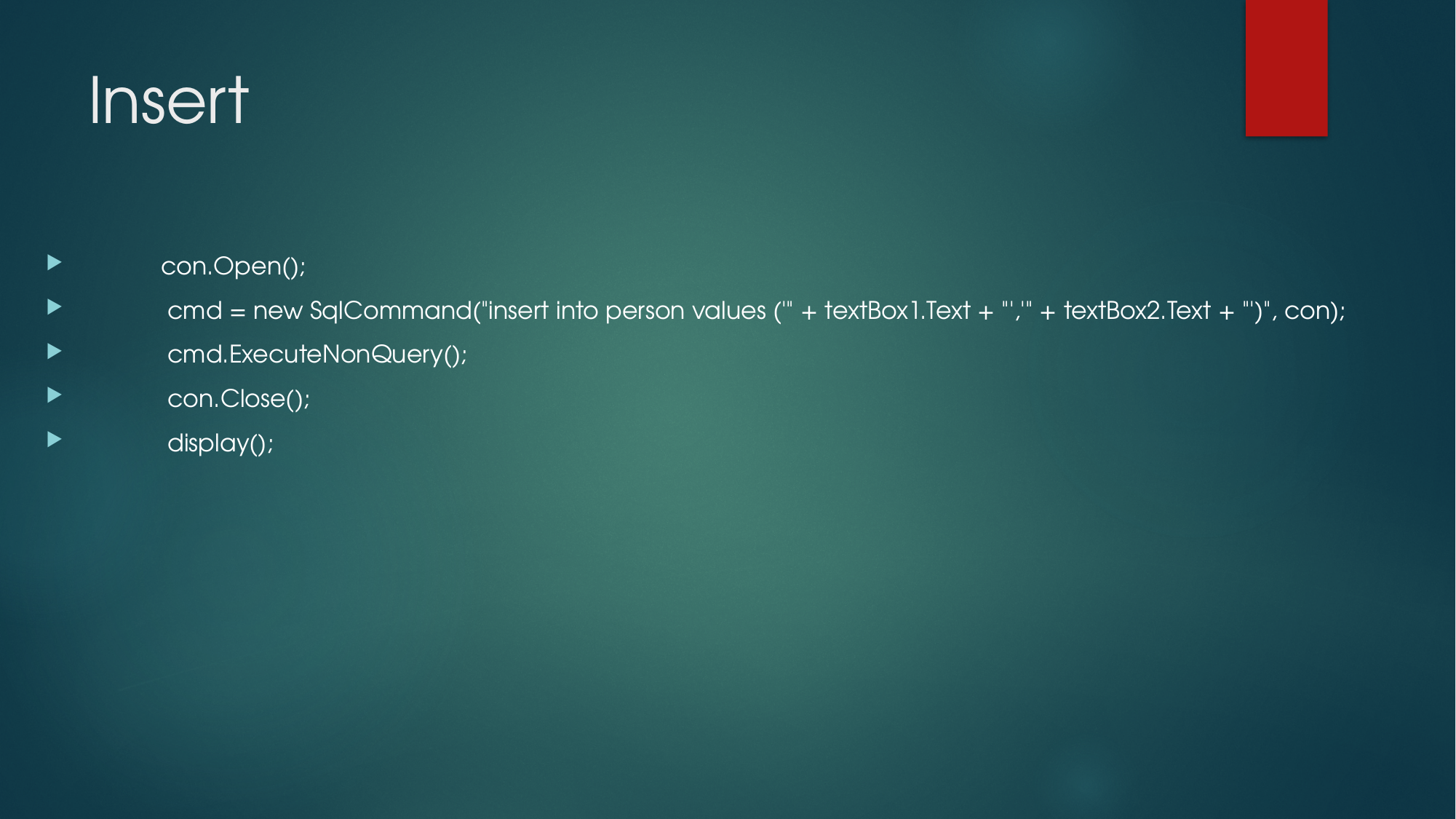

# Insert
           con.Open();
            cmd = new SqlCommand("insert into person values ('" + textBox1.Text + "','" + textBox2.Text + "')", con);
            cmd.ExecuteNonQuery();
            con.Close();
            display();